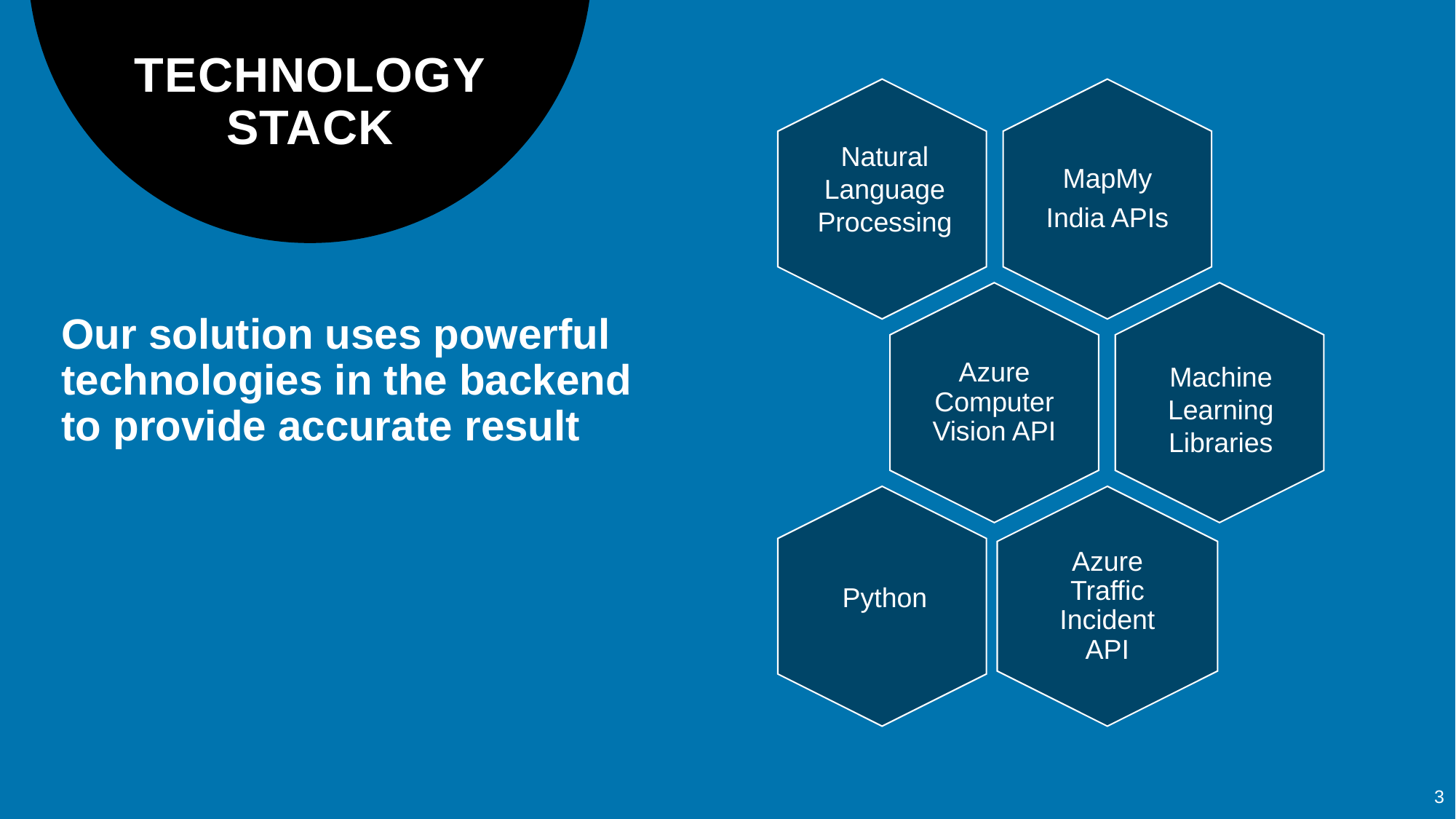

# TECHNOLOGY STACK

MapMy
India APIs

Azure Computer Vision API

Azure Traffic Incident API

Natural Language Processing
Our solution uses powerful technologies in the backend to provide accurate result

Machine Learning Libraries
Python
3